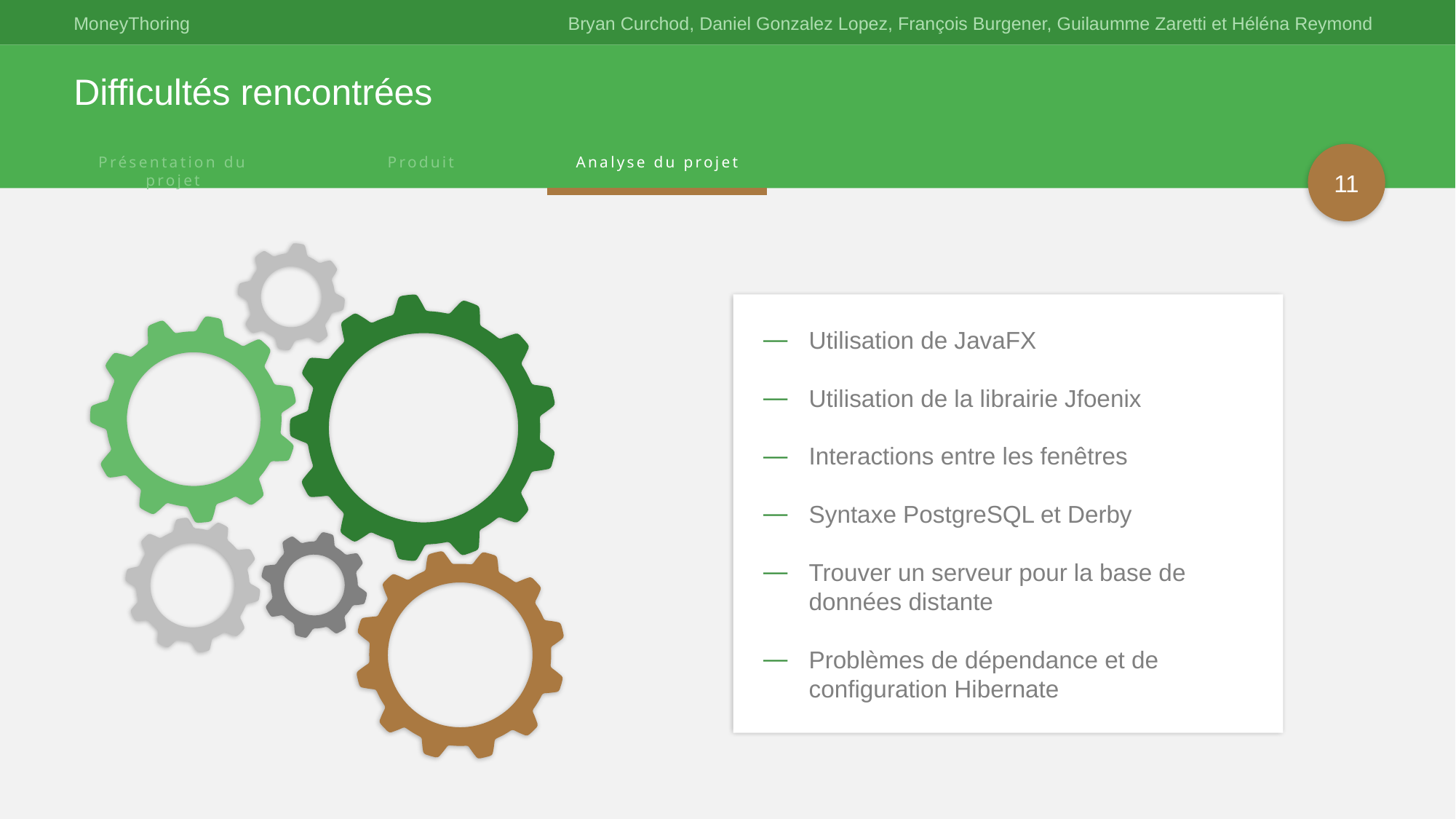

# Difficultés rencontrées
11

Utilisation de JavaFX

Utilisation de la librairie Jfoenix

Interactions entre les fenêtres

Syntaxe PostgreSQL et Derby

Trouver un serveur pour la base de données distante

Problèmes de dépendance et de configuration Hibernate